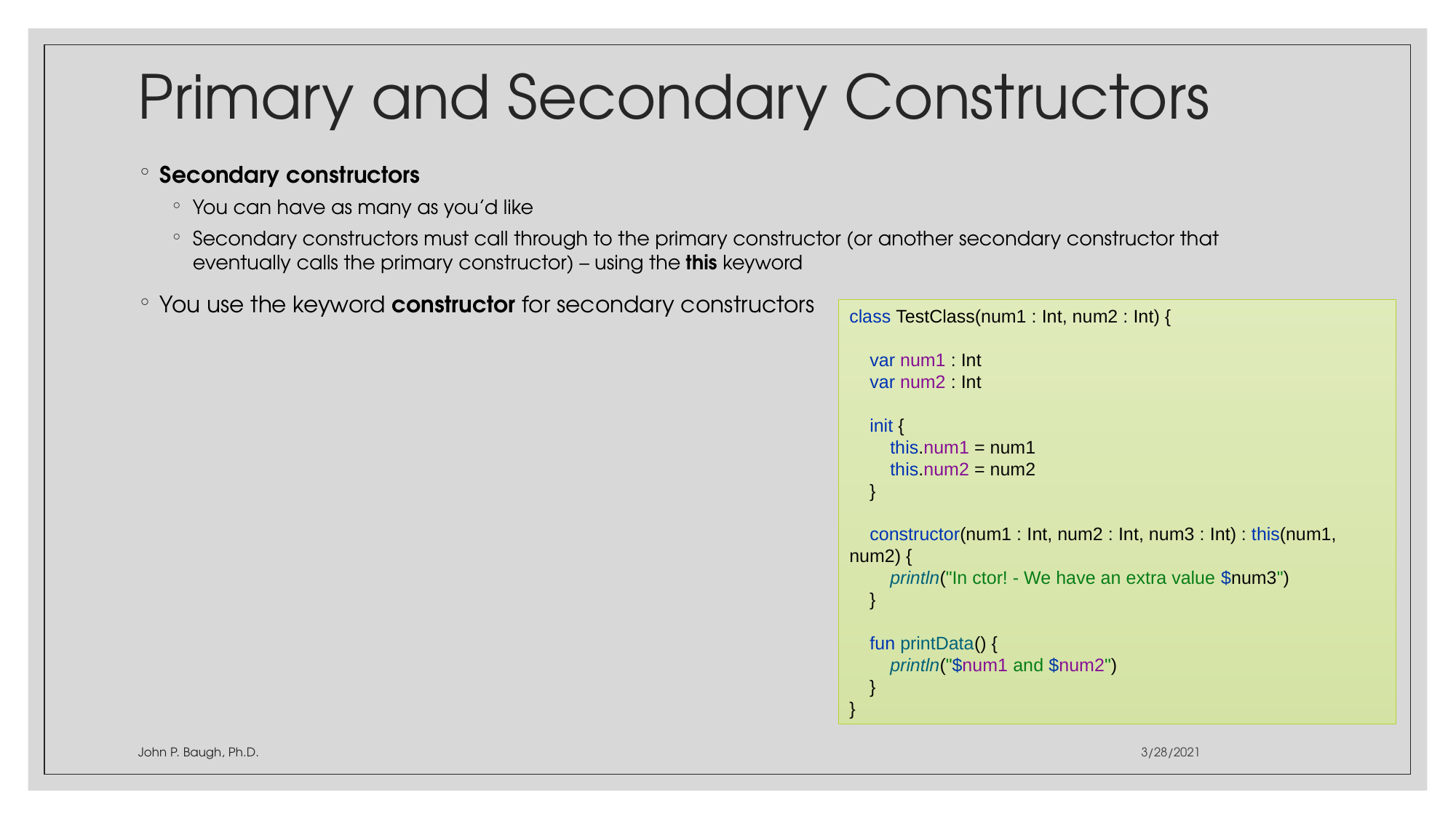

# Primary and Secondary Constructors
Secondary constructors
You can have as many as you’d like
Secondary constructors must call through to the primary constructor (or another secondary constructor that eventually calls the primary constructor) – using the this keyword
You use the keyword constructor for secondary constructors
class TestClass(num1 : Int, num2 : Int) {
    var num1 : Int
    var num2 : Int
    init {
        this.num1 = num1
        this.num2 = num2
    }
    constructor(num1 : Int, num2 : Int, num3 : Int) : this(num1, num2) {
        println("In ctor! - We have an extra value $num3")
    }
    fun printData() {
        println("$num1 and $num2")
    }
}
John P. Baugh, Ph.D.
3/28/2021